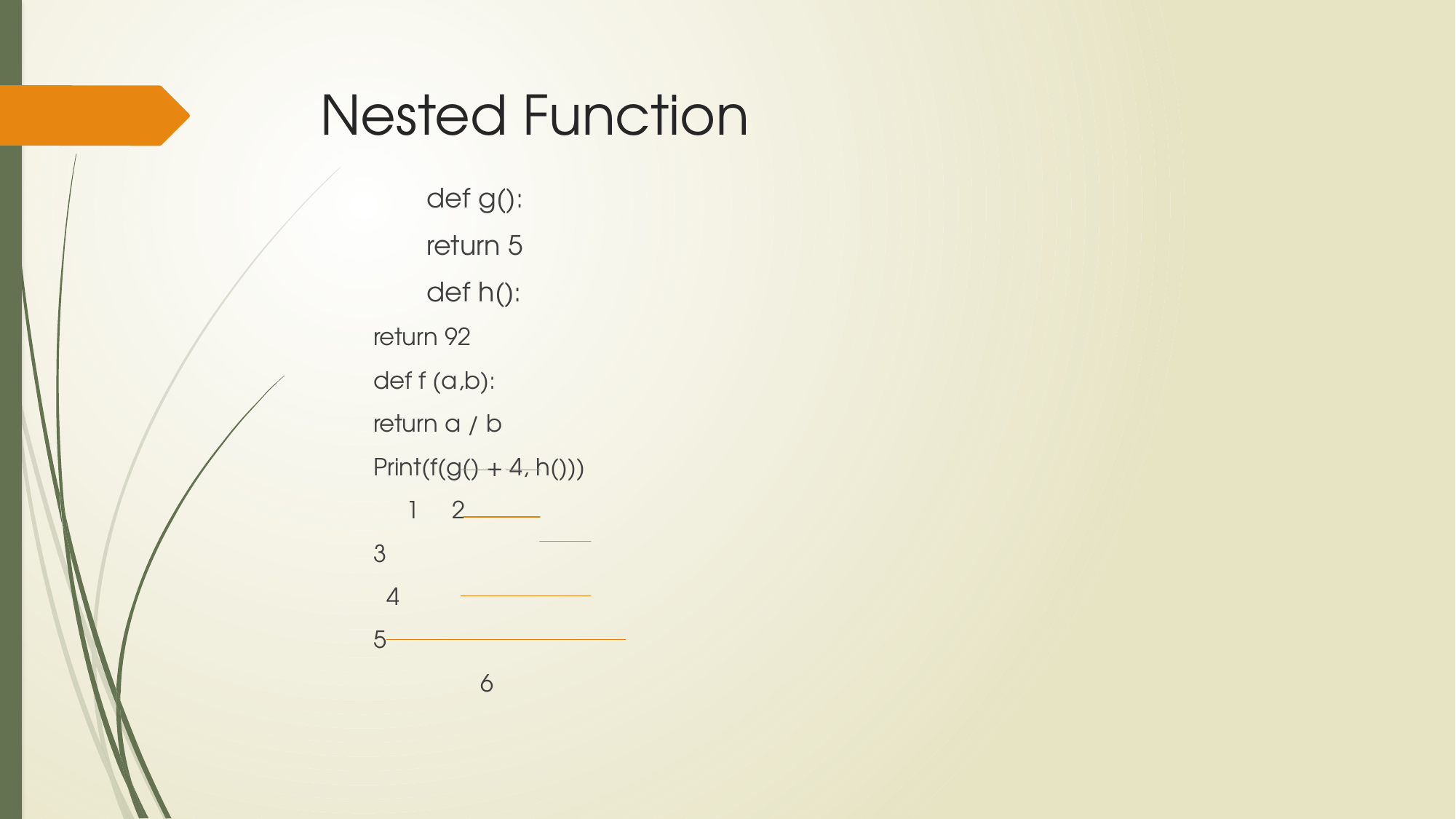

# Nested Function
	def g():
 		return 5
	def h():
	return 92
def f (a,b):
	return a / b
Print(f(g() + 4, h()))
	     1     2
		3
			  4
		5
  		6